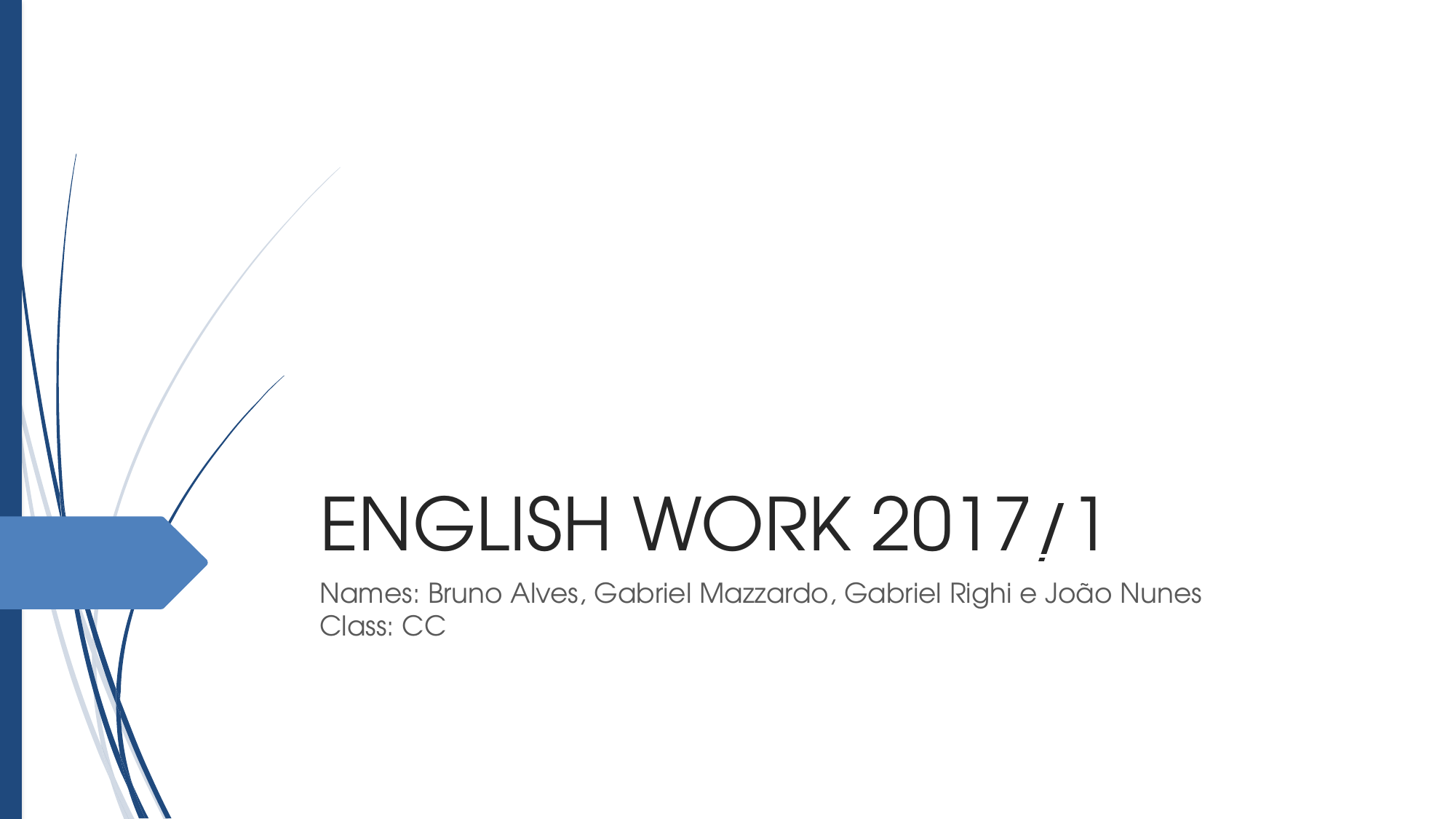

ENGLISH WORK 2017/1
Names: Bruno Alves, Gabriel Mazzardo, Gabriel Righi e João Nunes
Class: CC